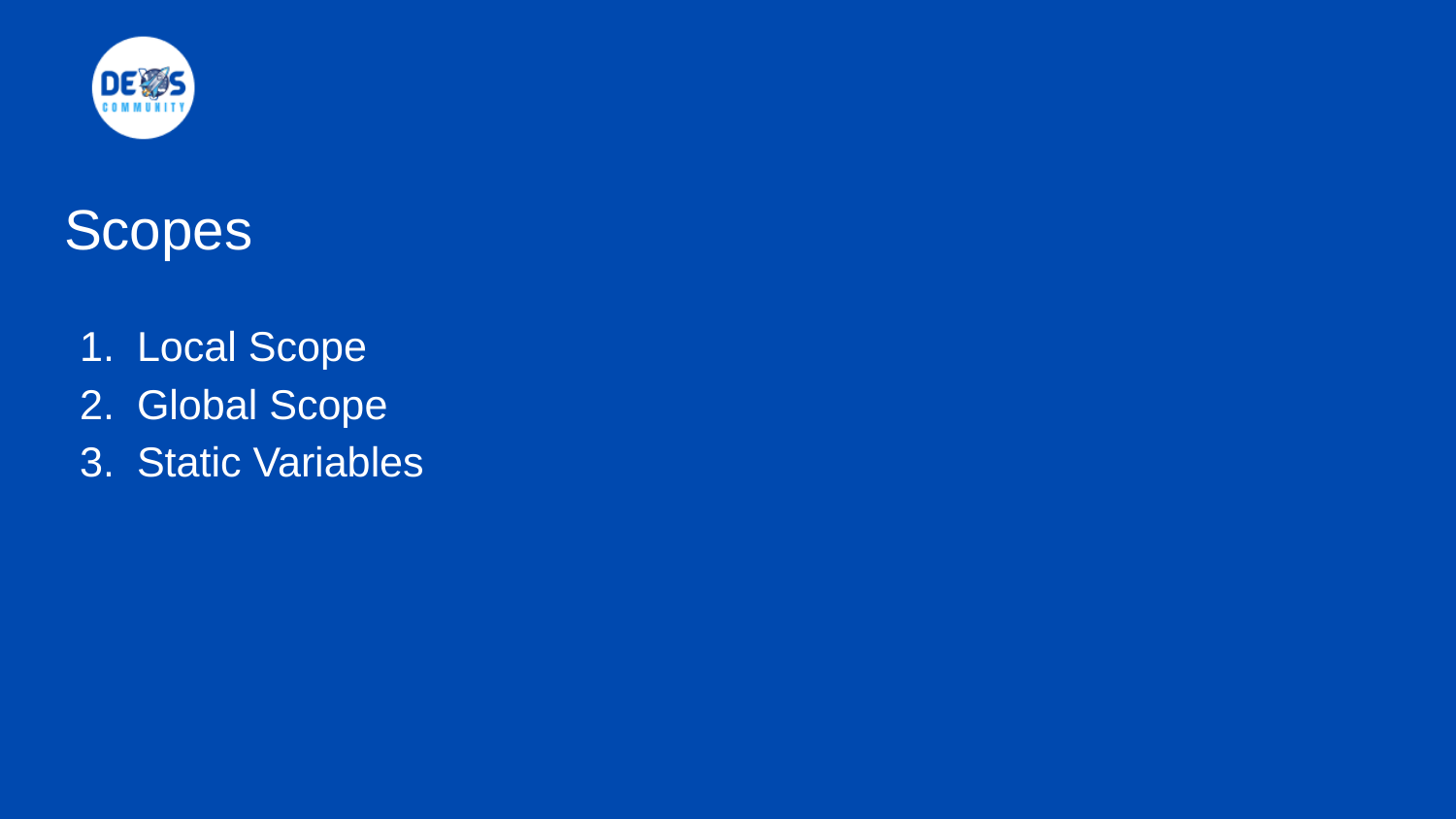

# Scopes

Local Scope
Global Scope
Static Variables